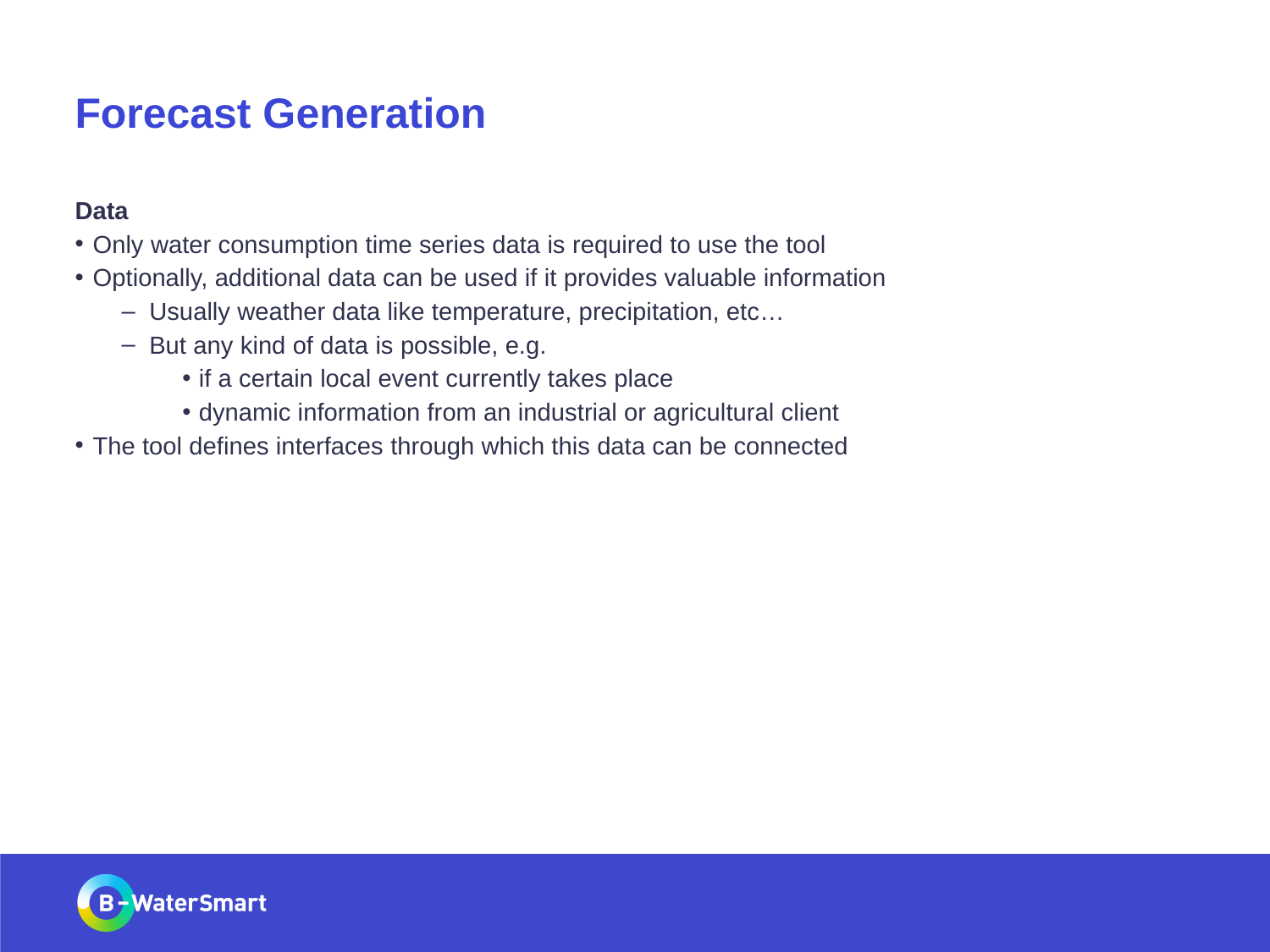

# Forecast Generation
Data
Only water consumption time series data is required to use the tool
Optionally, additional data can be used if it provides valuable information
Usually weather data like temperature, precipitation, etc…
But any kind of data is possible, e.g.
if a certain local event currently takes place
dynamic information from an industrial or agricultural client
The tool defines interfaces through which this data can be connected